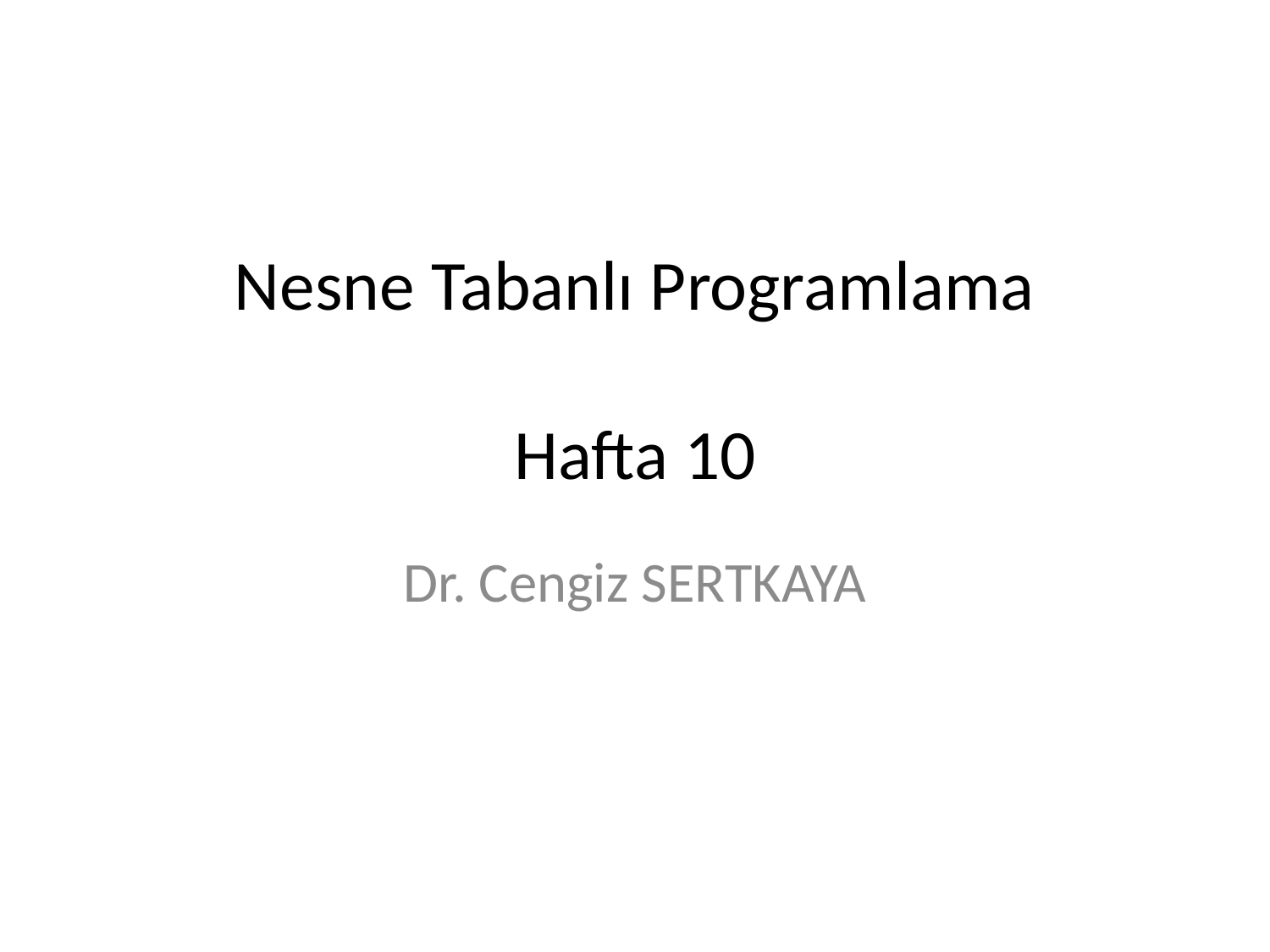

# Nesne Tabanlı Programlama Hafta 10
Dr. Cengiz SERTKAYA